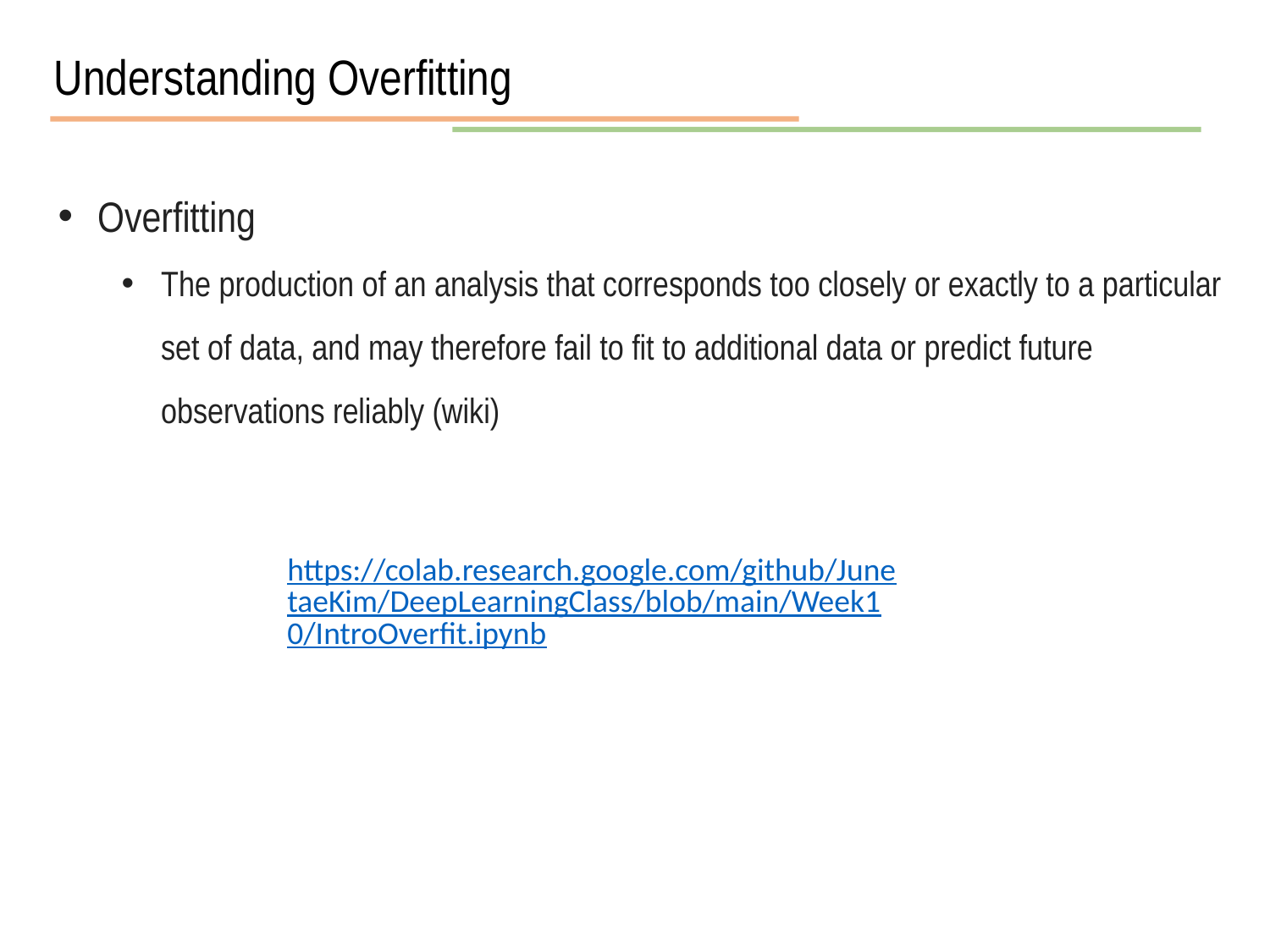

Understanding Overfitting
Overfitting
The production of an analysis that corresponds too closely or exactly to a particular set of data, and may therefore fail to fit to additional data or predict future observations reliably (wiki)
https://colab.research.google.com/github/JunetaeKim/DeepLearningClass/blob/main/Week10/IntroOverfit.ipynb